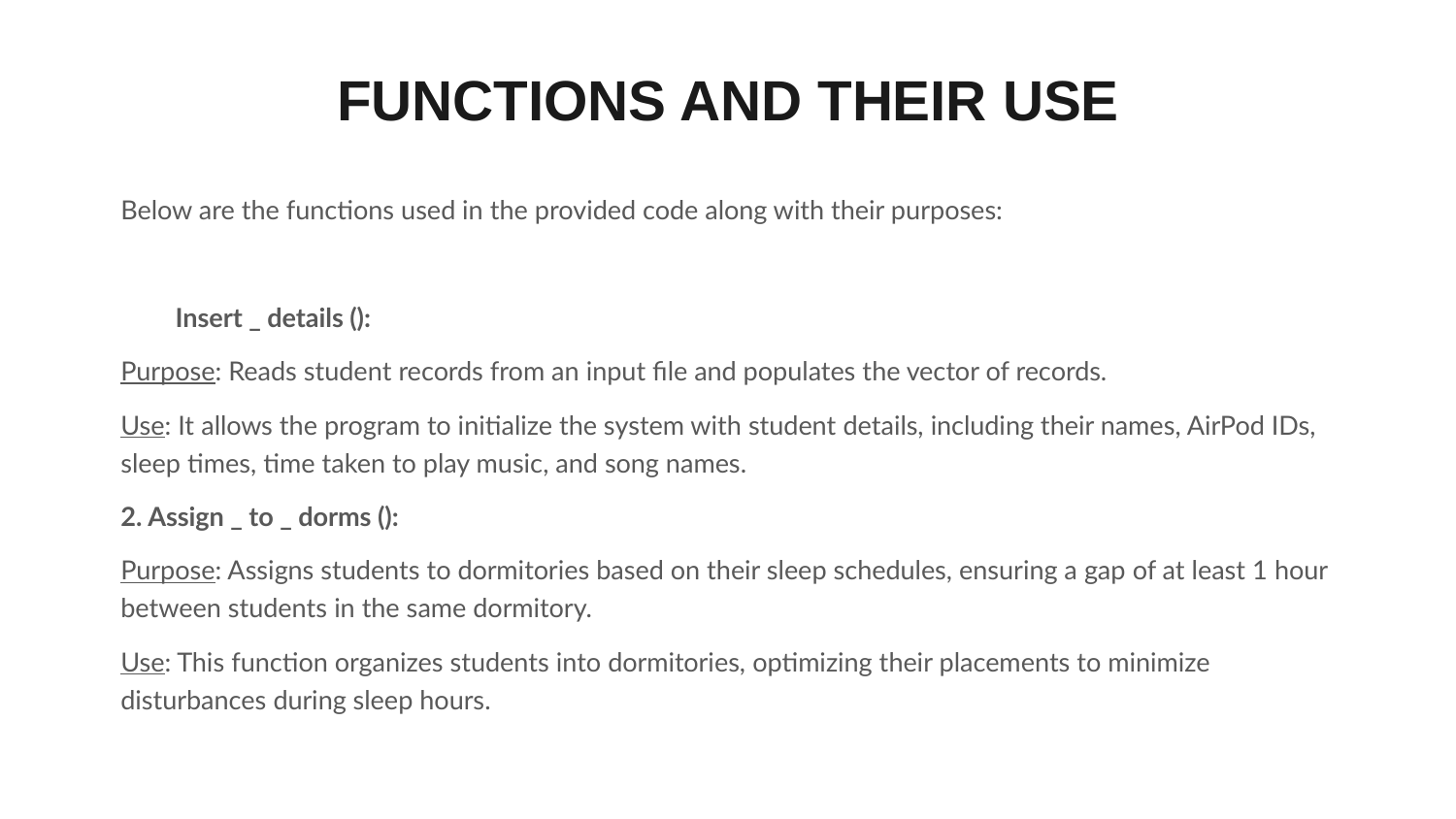

# FUNCTIONS AND THEIR USE
Below are the functions used in the provided code along with their purposes:

Insert _ details ():
Purpose: Reads student records from an input file and populates the vector of records.
Use: It allows the program to initialize the system with student details, including their names, AirPod IDs, sleep times, time taken to play music, and song names.
2. Assign _ to _ dorms ():
Purpose: Assigns students to dormitories based on their sleep schedules, ensuring a gap of at least 1 hour between students in the same dormitory.
Use: This function organizes students into dormitories, optimizing their placements to minimize disturbances during sleep hours.